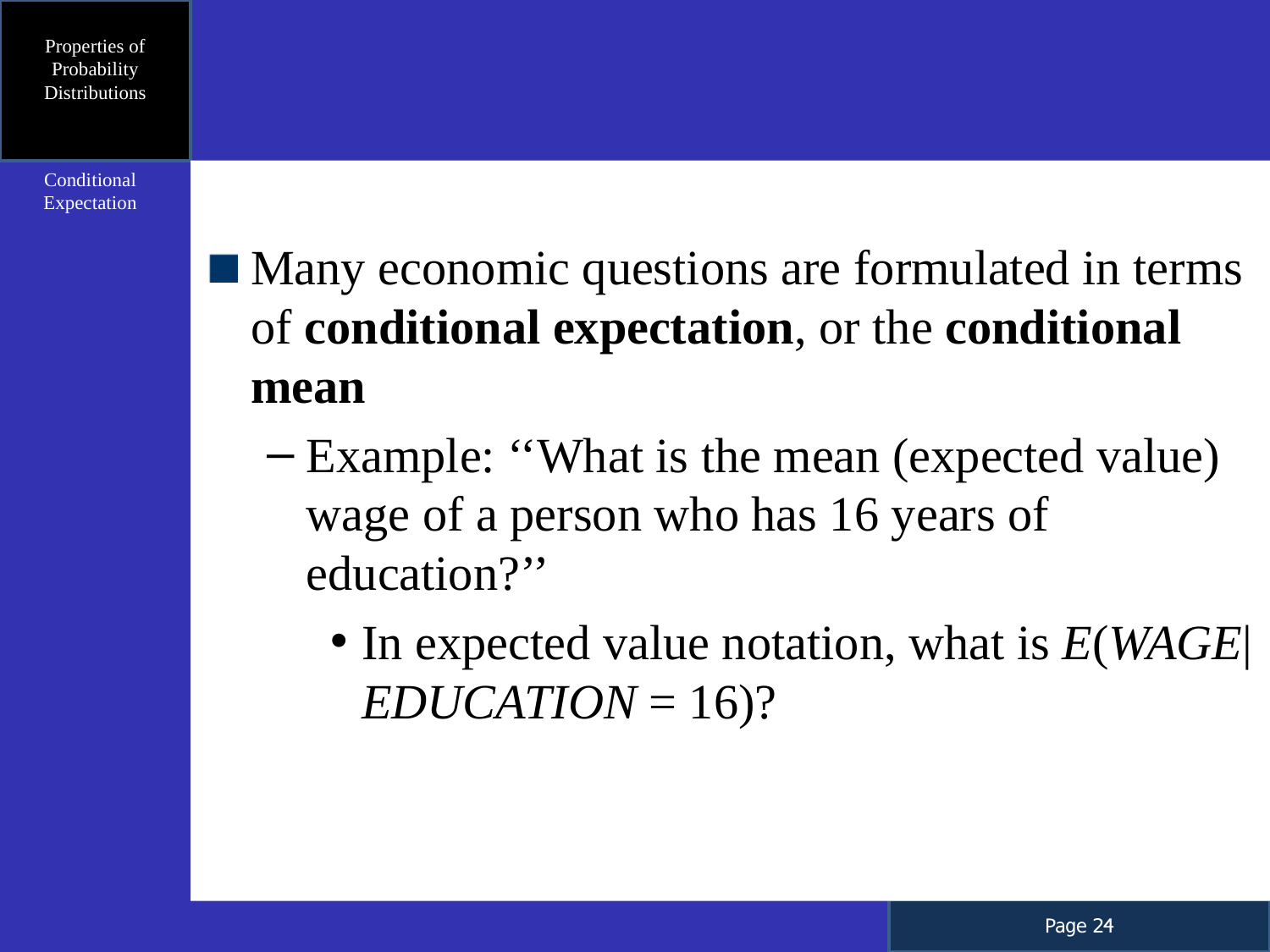

Properties of Probability Distributions

Many economic questions are formulated in terms of conditional expectation, or the conditional mean
Example: ‘‘What is the mean (expected value) wage of a person who has 16 years of education?’’
In expected value notation, what is E(WAGE|EDUCATION = 16)?
Conditional Expectation